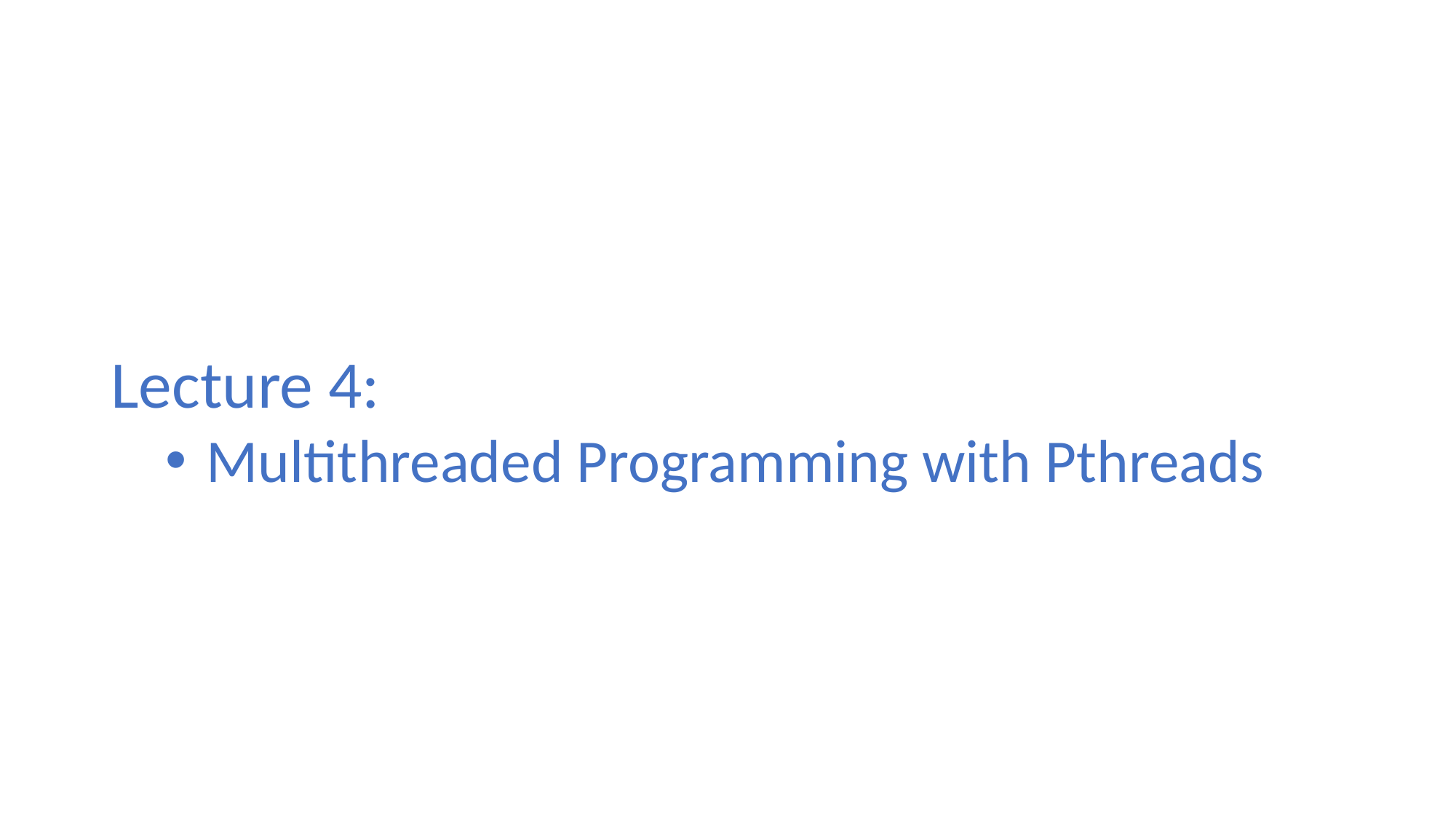

#

Lecture 4:
 Multithreaded Programming with Pthreads